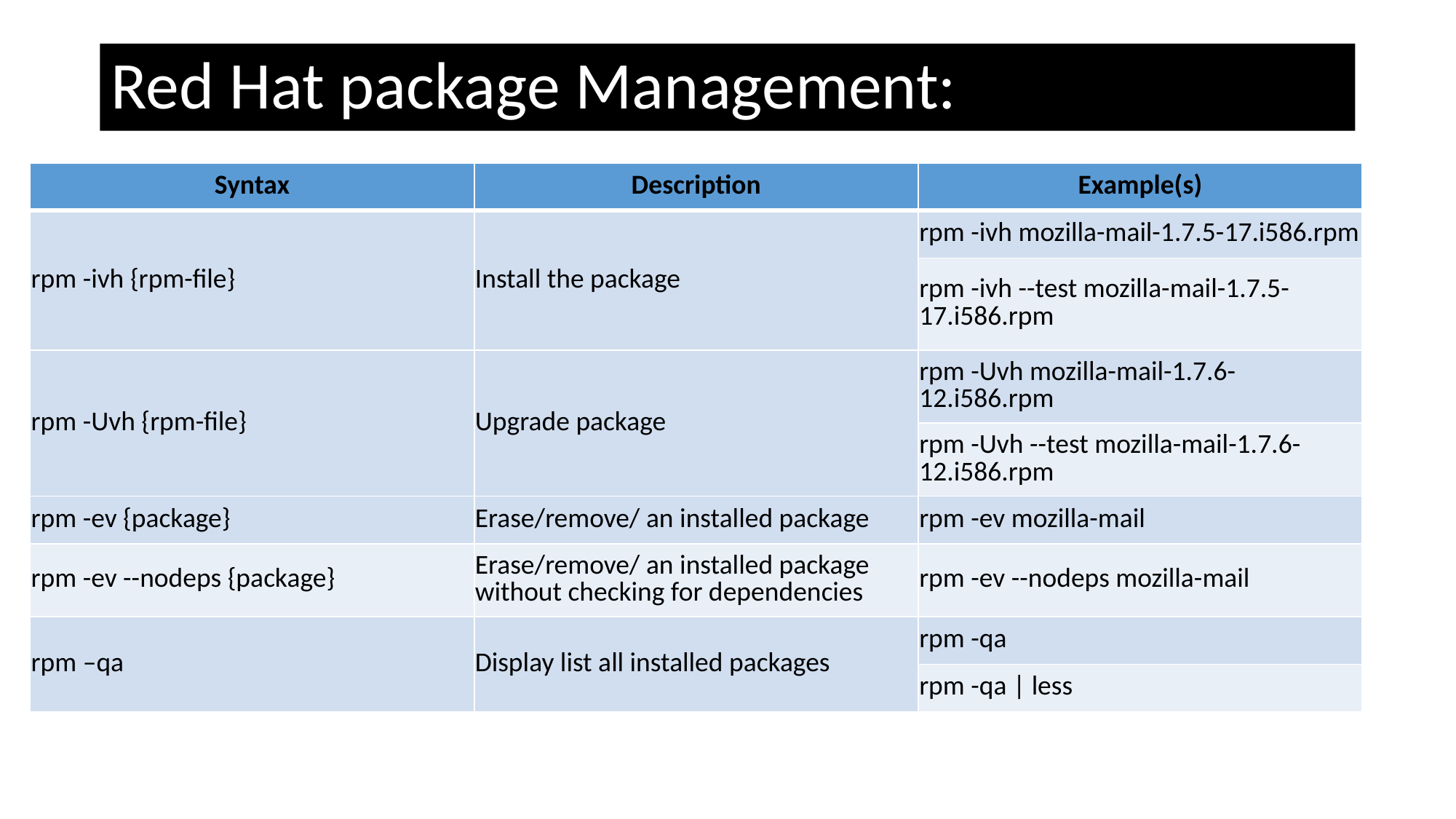

# Red Hat package Management:
| Syntax | Description | Example(s) |
| --- | --- | --- |
| rpm -ivh {rpm-file} | Install the package | rpm -ivh mozilla-mail-1.7.5-17.i586.rpm |
|  |  | rpm -ivh --test mozilla-mail-1.7.5-17.i586.rpm |
| rpm -Uvh {rpm-file} | Upgrade package | rpm -Uvh mozilla-mail-1.7.6-12.i586.rpm |
|  |  | rpm -Uvh --test mozilla-mail-1.7.6-12.i586.rpm |
| rpm -ev {package} | Erase/remove/ an installed package | rpm -ev mozilla-mail |
| rpm -ev --nodeps {package} | Erase/remove/ an installed package without checking for dependencies | rpm -ev --nodeps mozilla-mail |
| rpm –qa | Display list all installed packages | rpm -qa |
|  |  | rpm -qa | less |